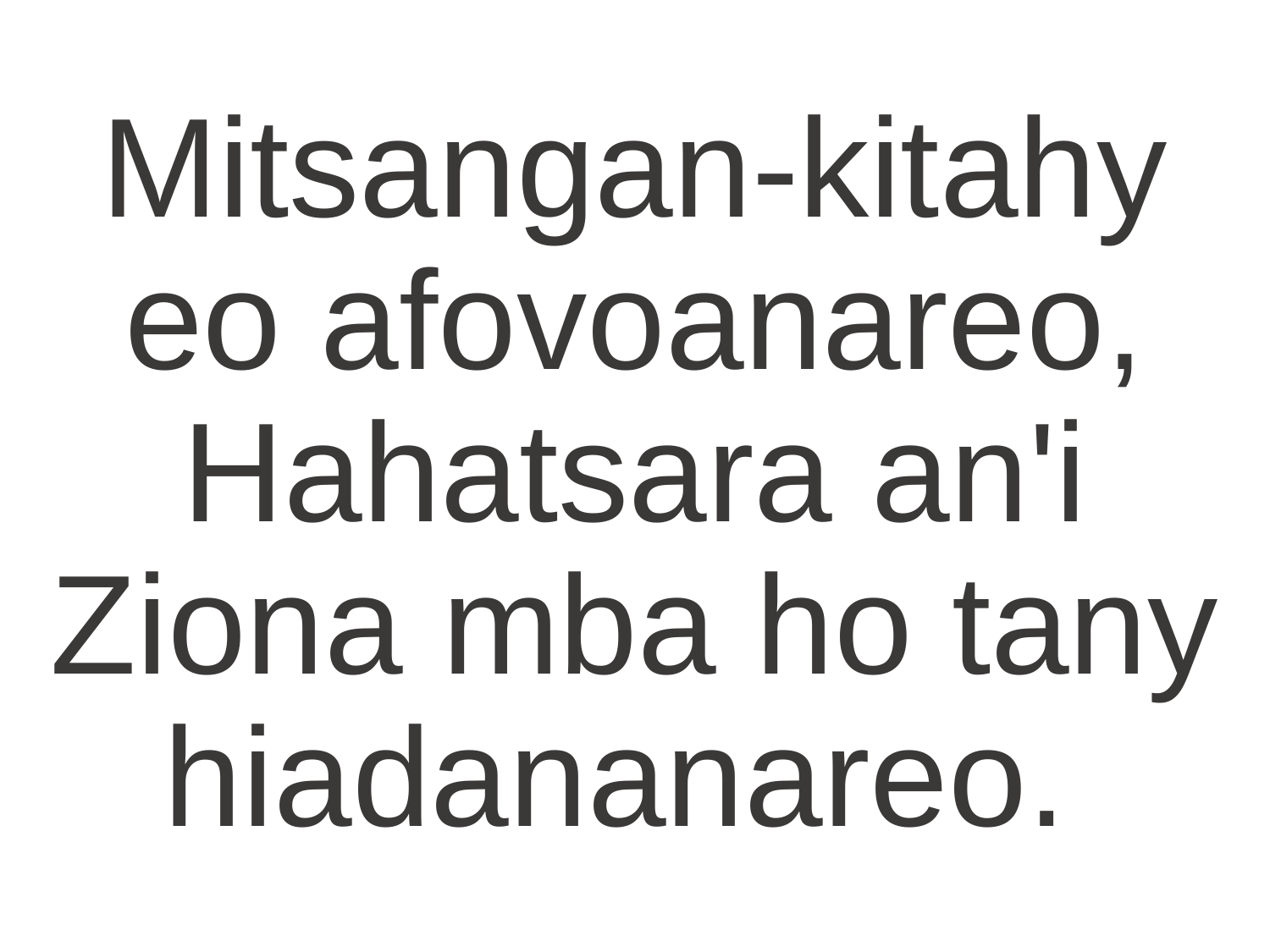

Mitsangan-kitahy eo afovoanareo,
Hahatsara an'i Ziona mba ho tany
hiadananareo.